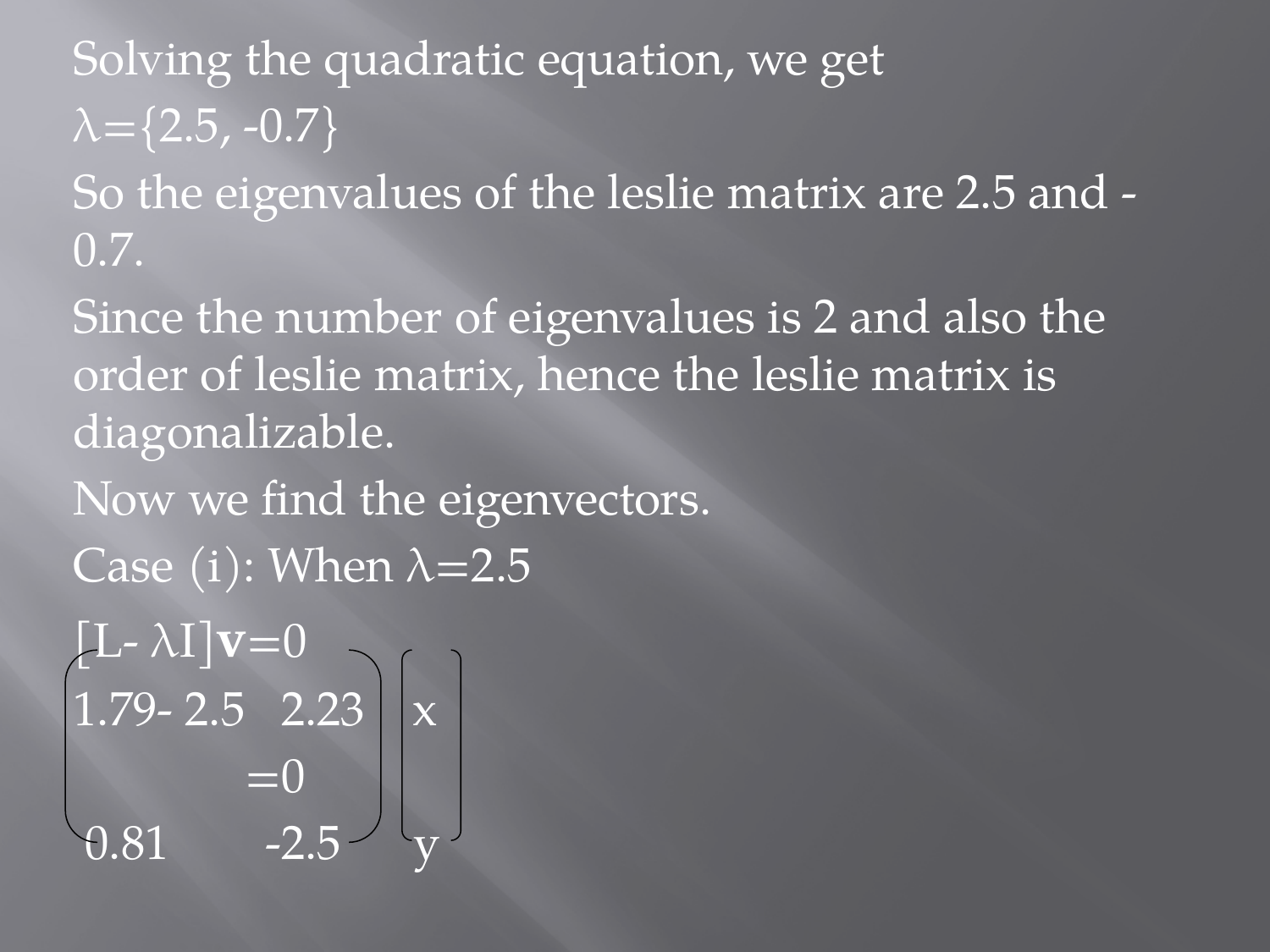

Solving the quadratic equation, we get
λ={2.5, -0.7}
So the eigenvalues of the leslie matrix are 2.5 and -0.7.
Since the number of eigenvalues is 2 and also the order of leslie matrix, hence the leslie matrix is diagonalizable.
Now we find the eigenvectors.
Case (i): When λ=2.5
[L- λI]v=0
1.79- 2.5   2.23    x
   			    =0
 0.81        -2.5      y